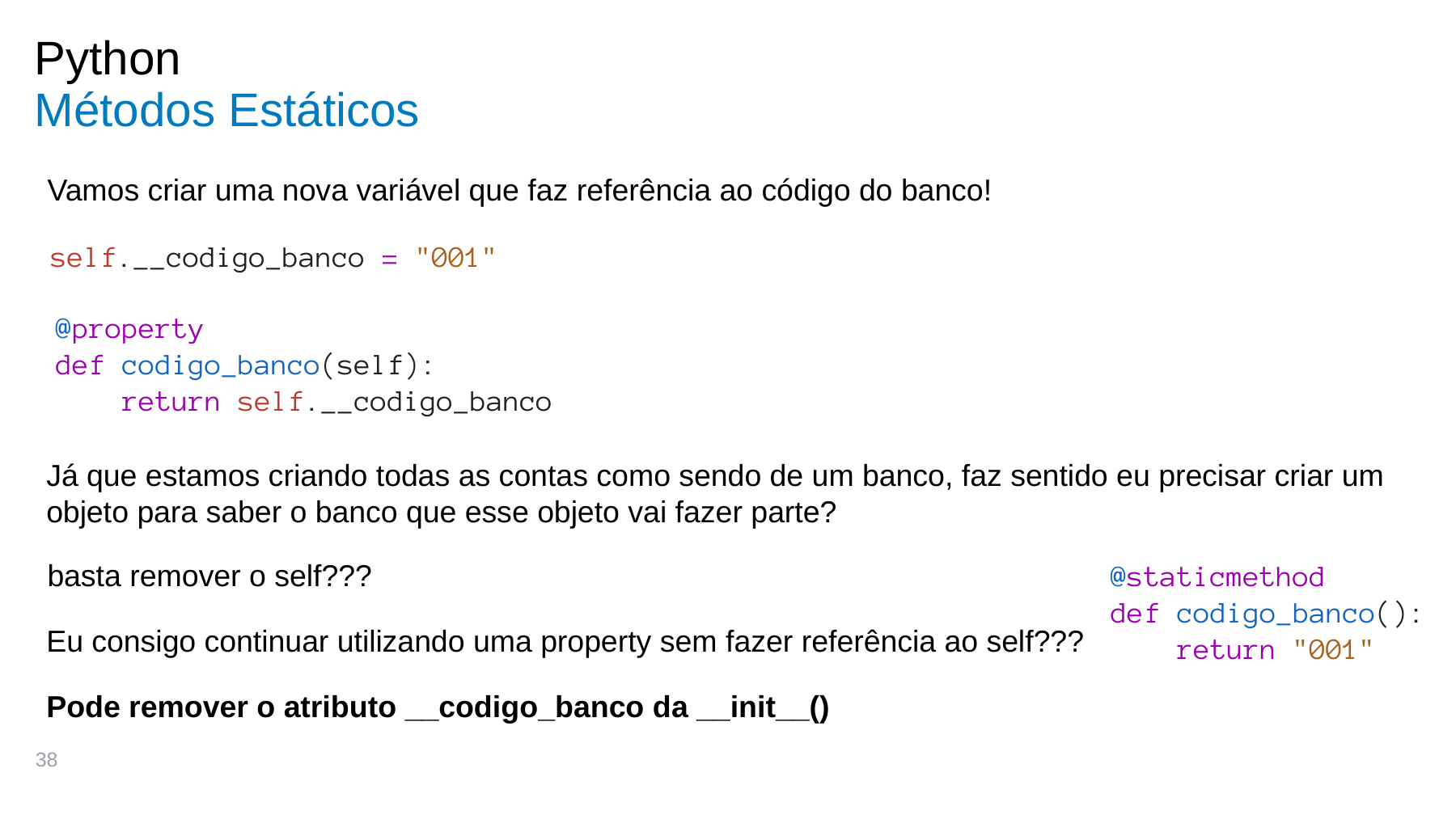

Python
# Métodos Estáticos
Vamos criar uma nova variável que faz referência ao código do banco!
        self.__codigo_banco = "001"
    @property
    def codigo_banco(self):
        return self.__codigo_banco
Já que estamos criando todas as contas como sendo de um banco, faz sentido eu precisar criar um objeto para saber o banco que esse objeto vai fazer parte?
basta remover o self???
    @staticmethod
    def codigo_banco():
        return "001"

Eu consigo continuar utilizando uma property sem fazer referência ao self???
Pode remover o atributo __codigo_banco da __init__()
38